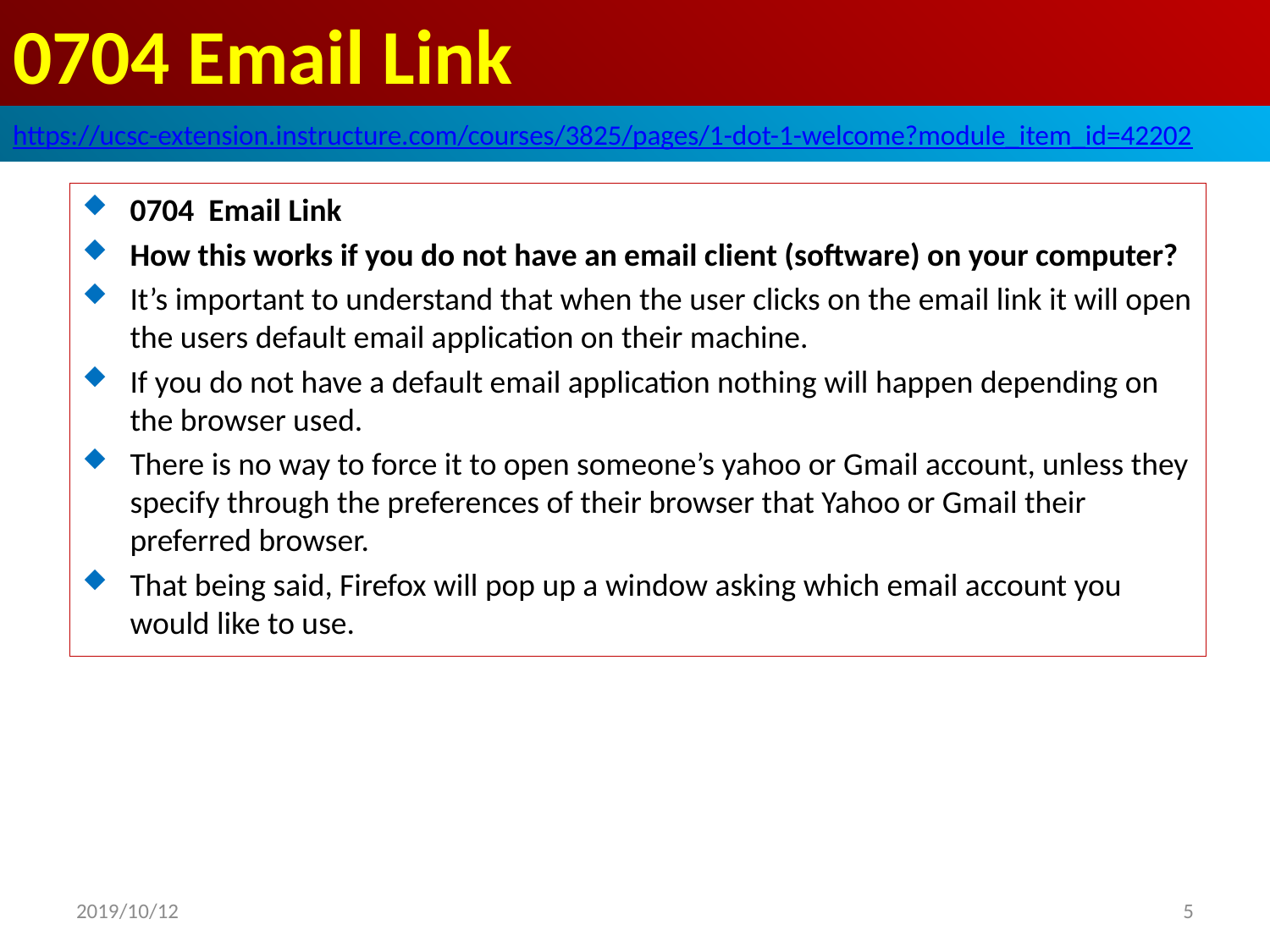

# 0704 Email Link

https://ucsc-extension.instructure.com/courses/3825/pages/1-dot-1-welcome?module_item_id=42202
0704  Email Link
How this works if you do not have an email client (software) on your computer?
It’s important to understand that when the user clicks on the email link it will open the users default email application on their machine.
If you do not have a default email application nothing will happen depending on the browser used.
There is no way to force it to open someone’s yahoo or Gmail account, unless they specify through the preferences of their browser that Yahoo or Gmail their preferred browser.
That being said, Firefox will pop up a window asking which email account you would like to use.

2019/10/12
5